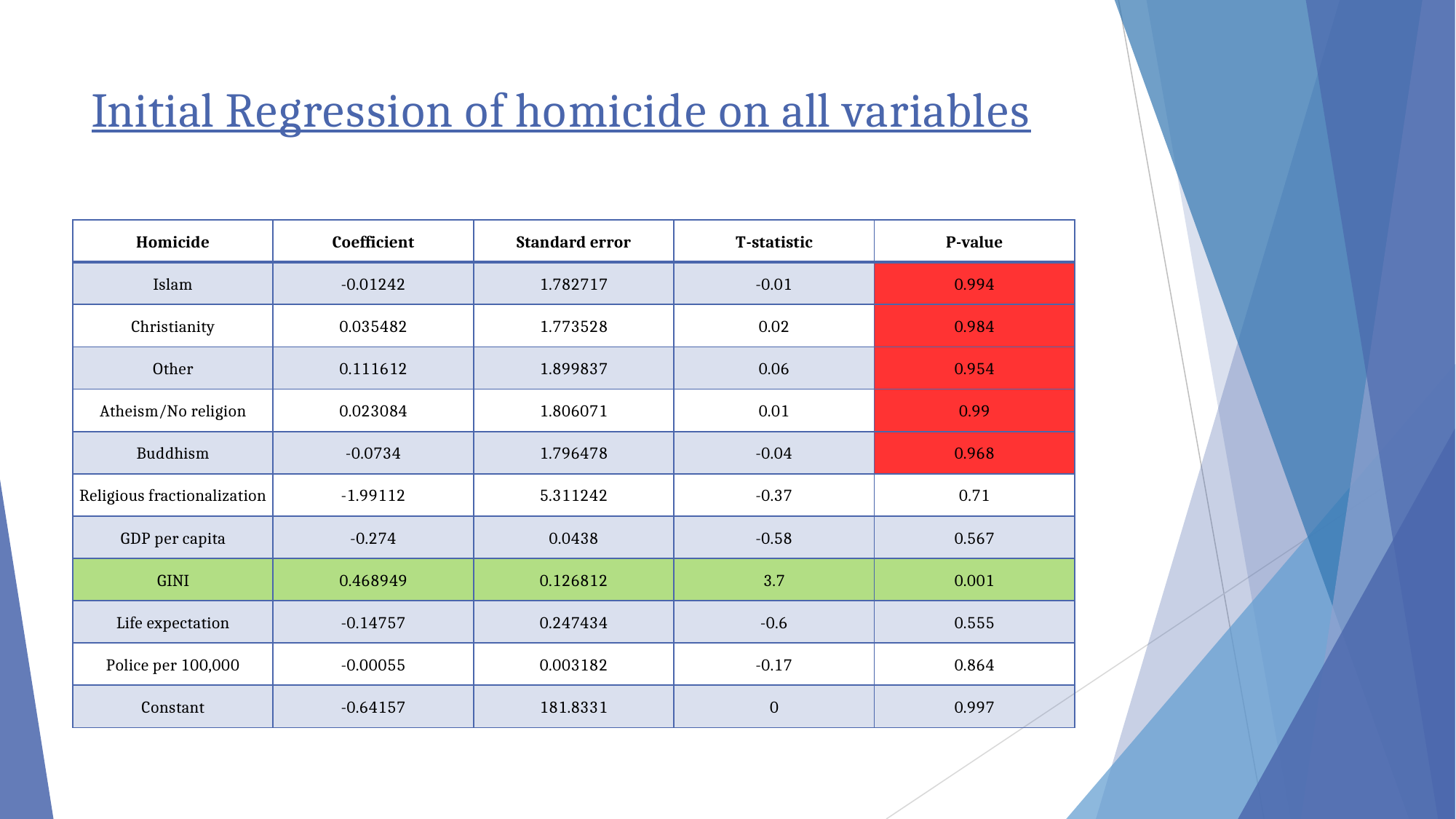

# Initial Regression of homicide on all variables
| Homicide | Coefficient | Standard error | T-statistic | P-value |
| --- | --- | --- | --- | --- |
| Islam | -0.01242 | 1.782717 | -0.01 | 0.994 |
| Christianity | 0.035482 | 1.773528 | 0.02 | 0.984 |
| Other | 0.111612 | 1.899837 | 0.06 | 0.954 |
| Atheism/No religion | 0.023084 | 1.806071 | 0.01 | 0.99 |
| Buddhism | -0.0734 | 1.796478 | -0.04 | 0.968 |
| Religious fractionalization | -1.99112 | 5.311242 | -0.37 | 0.71 |
| GDP per capita | -0.274 | 0.0438 | -0.58 | 0.567 |
| GINI | 0.468949 | 0.126812 | 3.7 | 0.001 |
| Life expectation | -0.14757 | 0.247434 | -0.6 | 0.555 |
| Police per 100,000 | -0.00055 | 0.003182 | -0.17 | 0.864 |
| Constant | -0.64157 | 181.8331 | 0 | 0.997 |